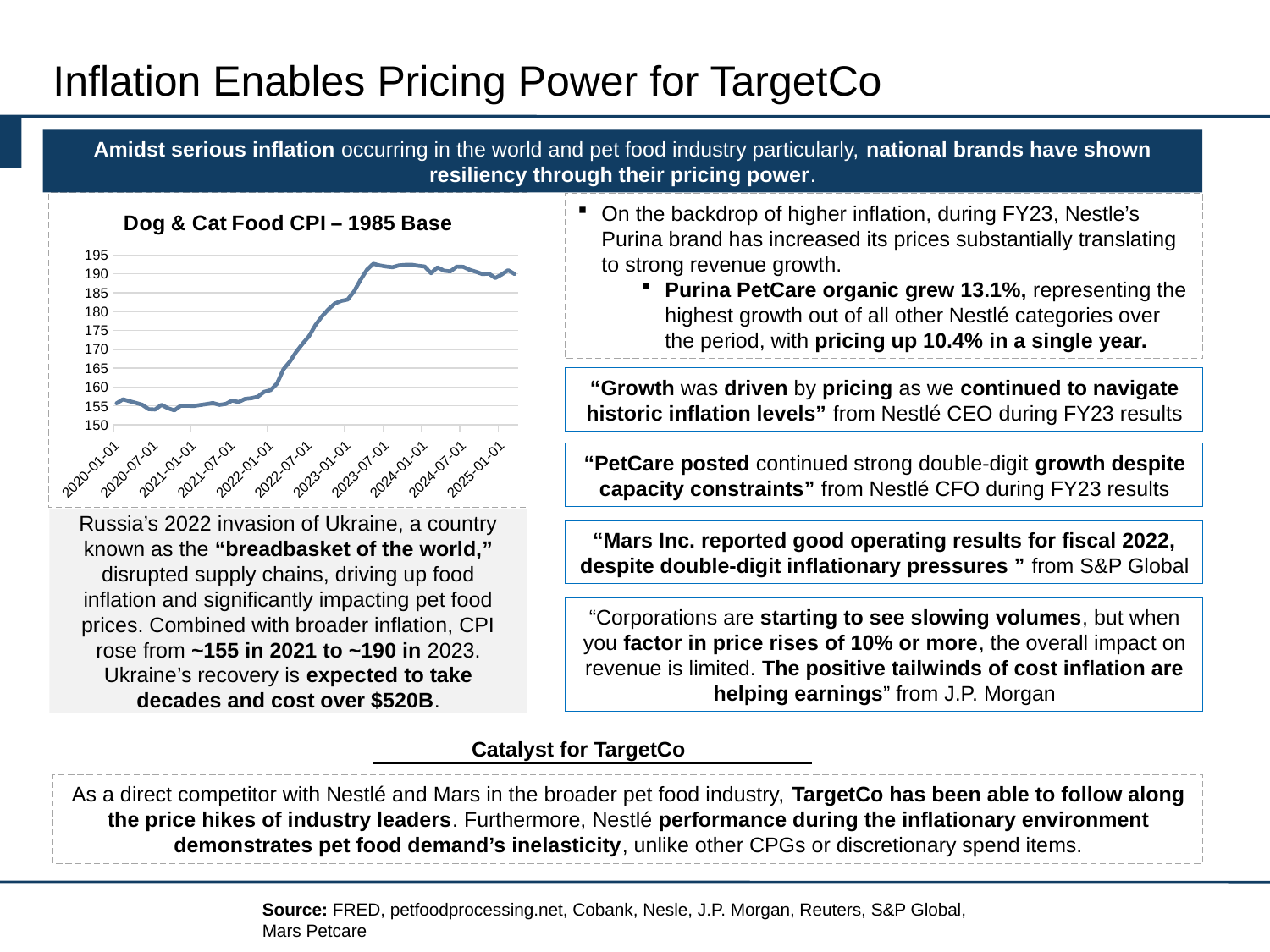

### Chart: Share of Customers Worried about Rising Prices

| Category | Series 1 |
|---|---|
| 2021 Q1 | 0.36 |
| 2021 Q2 | 0.35 |
| 2021 Q3 | 0.38 |
| 2021 Q4 | 0.4 |
| 2022 Q1 | 0.44 |
| 2022 Q2 | 0.49 |
| 2022 Q3 | 0.52 |
| 2022 Q4 | 0.53 |
| 2023 Q1 | 0.53 |
| 2023 Q2 | 0.53 |
| 2023 Q3 | 0.52 |
| 2023 Q4 | 0.52 |
| 2024 Q1 | 0.52 |
| 2024 Q2 | 0.53 |
| 2024 Q3 | 0.53 |
| 2024 Q4 | 0.54 |

### Chart: Poultry Processing PPI

| Category |  |
|---|---|
| 43831 | 159.1 |
| 43862 | 159.2 |
| 43891 | 160.3 |
| 43922 | 160.0 |
| 43952 | 162.1 |
| 43983 | 162.6 |
| 44013 | 162.6 |
| 44044 | 161.2 |
| 44075 | 154.8 |
| 44105 | 156.5 |
| 44136 | 157.4 |
| 44166 | 160.5 |
| 44197 | 164.9 |
| 44228 | 173.0 |
| 44256 | 178.2 |
| 44287 | 187.5 |
| 44317 | 193.3 |
| 44348 | 207.1 |
| 44378 | 197.454 |
| 44409 | 199.823 |
| 44440 | 205.516 |
| 44470 | 203.226 |
| 44501 | 197.379 |
| 44531 | 203.338 |
| 44562 | 209.833 |
| 44593 | 218.118 |
| 44621 | 224.072 |
| 44652 | 232.853 |
| 44682 | 247.829 |
| 44713 | 252.892 |
| 44743 | 249.966 |
| 44774 | 241.62 |
| 44805 | 225.624 |
| 44835 | 205.607 |
| 44866 | 208.686 |
| 44896 | 188.7 |
| 44927 | 193.253 |
| 44958 | 188.059 |
| 44986 | 190.503 |
| 45017 | 190.544 |
| 45047 | 185.766 |
| 45078 | 185.334 |
| 45108 | 179.288 |
| 45139 | 181.42 |
| 45170 | 190.26 |
| 45200 | 189.028 |
| 45231 | 173.542 |
| 45261 | 174.618 |
| 45292 | 173.422 |
| 45323 | 176.186 |
| 45352 | 182.413 |
| 45383 | 187.797 |
| 45413 | 191.184 |
| 45444 | 187.519 |
| 45474 | 185.304 |
| 45505 | 185.222 |
| 45536 | 195.675 |
| 45566 | 182.589 |
| 45597 | 190.799 |
| 45627 | 183.491 |
| 45658 | 180.68 |
| 45689 | 178.521 |
| 45717 | 183.196 |
Inflation Enables Pricing Power for TargetCo
Amidst serious inflation occurring in the world and pet food industry particularly, national brands have shown resiliency through their pricing power.

### Chart: Dog & Cat Food CPI – 1985 Base

| Category |  |
|---|---|
| 43831 | 155.686 |
| 43862 | 156.738 |
| 43891 | 156.25 |
| 43922 | 155.792 |
| 43952 | 155.297 |
| 43983 | 154.131 |
| 44013 | 154.041 |
| 44044 | 155.271 |
| 44075 | 154.382 |
| 44105 | 153.825 |
| 44136 | 155.057 |
| 44166 | 155.04 |
| 44197 | 154.958 |
| 44228 | 155.237 |
| 44256 | 155.473 |
| 44287 | 155.767 |
| 44317 | 155.278 |
| 44348 | 155.513 |
| 44378 | 156.406 |
| 44409 | 156.024 |
| 44440 | 156.843 |
| 44470 | 157.035 |
| 44501 | 157.431 |
| 44531 | 158.73 |
| 44562 | 159.179 |
| 44593 | 160.926 |
| 44621 | 164.706 |
| 44652 | 166.72 |
| 44682 | 169.335 |
| 44713 | 171.516 |
| 44743 | 173.512 |
| 44774 | 176.467 |
| 44805 | 178.728 |
| 44835 | 180.587 |
| 44866 | 182.118 |
| 44896 | 182.82 |
| 44927 | 183.17 |
| 44958 | 185.33 |
| 44986 | 188.38 |
| 45017 | 191.055 |
| 45047 | 192.666 |
| 45078 | 192.219 |
| 45108 | 191.917 |
| 45139 | 191.735 |
| 45170 | 192.229 |
| 45200 | 192.364 |
| 45231 | 192.388 |
| 45261 | 192.123 |
| 45292 | 191.939 |
| 45323 | 190.158 |
| 45352 | 191.698 |
| 45383 | 190.83 |
| 45413 | 190.634 |
| 45444 | 191.895 |
| 45474 | 191.844 |
| 45505 | 191.057 |
| 45536 | 190.53 |
| 45566 | 189.92 |
| 45597 | 190.059 |
| 45627 | 188.882 |
| 45658 | 189.824 |
| 45689 | 190.941 |
| 45717 | 189.959 |
On the backdrop of higher inflation, during FY23, Nestle’s Purina brand has increased its prices substantially translating to strong revenue growth.
Purina PetCare organic grew 13.1%, representing the highest growth out of all other Nestlé categories over the period, with pricing up 10.4% in a single year.

### Chart: Grain Price PPI

| Category |  |
|---|---|
| 40391 | 150.8 |
| 40422 | 174.8 |
| 40452 | 196.7 |
| 40483 | 203.1 |
| 40513 | 216.0 |
| 40544 | 226.7 |
| 40575 | 255.2 |
| 40603 | 239.1 |
| 40634 | 272.1 |
| 40664 | 266.0 |
| 40695 | 281.9 |
| 40725 | 260.7 |
| 40756 | 263.6 |
| 40787 | 266.8 |
| 40817 | 240.3 |
| 40848 | 243.5 |
| 40878 | 226.4 |
| 40909 | 243.5 |
| 40940 | 241.6 |
| 40969 | 250.5 |
| 41000 | 242.3 |
| 41030 | 234.2 |
| 41061 | 232.8 |
| 41091 | 278.8 |
| 41122 | 289.7 |
| 41153 | 289.2 |
| 41183 | 280.7 |
| 41214 | 277.2 |
| 41244 | 277.2 |
| 41275 | 278.8 |
| 41306 | 268.1 |
| 41334 | 275.4 |
| 41365 | 251.1 |
| 41395 | 261.9 |
| 41426 | 265.7 |
| 41456 | 257.0 |
| 41487 | 216.2 |
| 41518 | 200.2 |
| 41548 | 182.4 |
| 41579 | 178.2 |
| 41609 | 179.0 |
| 41640 | 177.2 |
| 41671 | 180.9 |
| 41699 | 193.2 |
| 41730 | 203.0 |
| 41760 | 203.9 |
| 41791 | 184.3 |
| 41821 | 158.9 |
| 41852 | 152.3 |
| 41883 | 148.7 |
| 41913 | 143.7 |
| 41944 | 151.7 |
| 41974 | 160.4 |
| 42005 | 157.2 |
| 42036 | 157.7 |
| 42064 | 157.6 |
| 42095 | 153.8 |
| 42125 | 148.6 |
| 42156 | 151.4 |
| 42186 | 165.0 |
| 42217 | 148.3 |
| 42248 | 147.8 |
| 42278 | 147.2 |
| 42309 | 141.0 |
| 42339 | 147.1 |
| 42370 | 140.8 |
| 42401 | 139.9 |
| 42430 | 142.6 |
| 42461 | 139.6 |
| 42491 | 142.7 |
| 42522 | 159.8 |
| 42552 | 132.7 |
| 42583 | 124.5 |
| 42614 | 119.9 |
| 42644 | 122.5 |
| 42675 | 125.6 |
| 42705 | 130.3 |
| 42736 | 133.0 |
| 42767 | 138.5 |
| 42795 | 136.2 |
| 42826 | 135.7 |
| 42856 | 136.8 |
| 42887 | 141.2 |
| 42917 | 153.1 |
| 42948 | 133.7 |
| 42979 | 129.9 |
| 43009 | 129.2 |
| 43040 | 129.0 |
| 43070 | 130.5 |
| 43101 | 135.4 |
| 43132 | 143.3 |
| 43160 | 150.6 |
| 43191 | 151.5 |
| 43221 | 155.1 |
| 43252 | 151.0 |
| 43282 | 138.4 |
| 43313 | 144.5 |
| 43344 | 138.8 |
| 43374 | 139.2 |
| 43405 | 142.8 |
| 43435 | 148.0 |
| 43466 | 144.2 |
| 43497 | 148.7 |
| 43525 | 141.4 |
| 43556 | 141.3 |
| 43586 | 142.7 |
| 43617 | 165.3 |
| 43647 | 168.0 |
| 43678 | 145.4 |
| 43709 | 142.1 |
| 43739 | 153.7 |
| 43770 | 151.9 |
| 43800 | 149.9 |
| 43831 | 158.7 |
| 43862 | 155.4 |
| 43891 | 153.1 |
| 43922 | 134.4 |
| 43952 | 131.3 |
| 43983 | 134.6 |
| 44013 | 133.5 |
| 44044 | 127.1 |
| 44075 | 143.9 |
| 44105 | 155.6 |
| 44136 | 168.4 |
| 44166 | 171.8 |
| 44197 | 203.8 |
| 44228 | 216.5 |
| 44256 | 215.5 |
| 44287 | 225.5 |
| 44317 | 285.5 |
| 44348 | 260.8 |
| 44378 | 249.686 |
| 44409 | 251.986 |
| 44440 | 223.168 |
| 44470 | 217.941 |
| 44501 | 232.69 |
| 44531 | 246.904 |
| 44562 | 248.6 |
| 44593 | 260.151 |
| 44621 | 301.702 |
| 44652 | 318.043 |
| 44682 | 322.3 |
| 44713 | 322.742 |
| 44743 | 280.166 |
| 44774 | 274.406 |
| 44805 | 290.946 |
| 44835 | 280.361 |
| 44866 | 277.504 |
| 44896 | 270.886 |
| 44927 | 268.915 |
| 44958 | 279.648 |
| 44986 | 257.021 |
| 45017 | 270.26 |
| 45047 | 257.526 |
| 45078 | 257.294 |
| 45108 | 226.695 |
| 45139 | 211.044 |
| 45170 | 194.918 |
| 45200 | 190.498 |
| 45231 | 189.425 |
| 45261 | 190.589 |
| 45292 | 183.484 |
| 45323 | 174.163 |
| 45352 | 175.257 |
| 45383 | 174.765 |
| 45413 | 189.722 |
| 45444 | 182.791 |
| 45474 | 163.139 |
| 45505 | 155.573 |
| 45536 | 158.529 |
| 45566 | 157.22 |
| 45597 | 168.992 |
| 45627 | 175.531 |
| 45658 | 181.8 |
| 45689 | 185.821 |
| 45717 | 179.126 |
“Growth was driven by pricing as we continued to navigate historic inflation levels” from Nestlé CEO during FY23 results
“PetCare posted continued strong double-digit growth despite capacity constraints” from Nestlé CFO during FY23 results
Russia’s 2022 invasion of Ukraine, a country known as the “breadbasket of the world,” disrupted supply chains, driving up food inflation and significantly impacting pet food prices. Combined with broader inflation, CPI rose from ~155 in 2021 to ~190 in 2023. Ukraine’s recovery is expected to take decades and cost over $520B.
“Mars Inc. reported good operating results for fiscal 2022, despite double-digit inflationary pressures ” from S&P Global

### Chart: PPI Index Containers and Boxes

| Category |  |
|---|---|
| 43831 | 298.5 |
| 43862 | 297.8 |
| 43891 | 297.1 |
| 43922 | 296.2 |
| 43952 | 296.2 |
| 43983 | 296.2 |
| 44013 | 296.7 |
| 44044 | 295.7 |
| 44075 | 295.7 |
| 44105 | 295.7 |
| 44136 | 295.8 |
| 44166 | 296.2 |
| 44197 | 304.9 |
| 44228 | 308.2 |
| 44256 | 309.9 |
| 44287 | 311.0 |
| 44317 | 309.8 |
| 44348 | 310.0 |
| 44378 | 319.804 |
| 44409 | 321.057 |
| 44440 | 324.413 |
| 44470 | 332.23 |
| 44501 | 333.843 |
| 44531 | 335.424 |
| 44562 | 339.709 |
| 44593 | 355.227 |
| 44621 | 355.419 |
| 44652 | 360.045 |
| 44682 | 366.379 |
| 44713 | 367.654 |
| 44743 | 377.936 |
| 44774 | 378.974 |
| 44805 | 379.725 |
| 44835 | 379.724 |
| 44866 | 378.638 |
| 44896 | 378.362 |
| 44927 | 376.012 |
| 44958 | 373.093 |
| 44986 | 371.643 |
| 45017 | 365.891 |
| 45047 | 365.735 |
| 45078 | 364.88 |
| 45108 | 363.301 |
| 45139 | 358.115 |
| 45170 | 357.829 |
| 45200 | 357.256 |
| 45231 | 357.256 |
| 45261 | 356.933 |
| 45292 | 353.536 |
| 45323 | 352.535 |
| 45352 | 351.883 |
| 45383 | 356.011 |
| 45413 | 359.268 |
| 45444 | 360.275 |
| 45474 | 362.08 |
| 45505 | 366.931 |
| 45536 | 368.308 |
| 45566 | 375.278 |
| 45597 | 375.278 |
| 45627 | 376.087 |
| 45658 | 378.472 |
| 45689 | 378.472 |
| 45717 | 380.342 |
“Corporations are starting to see slowing volumes, but when you factor in price rises of 10% or more, the overall impact on revenue is limited. The positive tailwinds of cost inflation are helping earnings” from J.P. Morgan
Catalyst for TargetCo
As a direct competitor with Nestlé and Mars in the broader pet food industry, TargetCo has been able to follow along the price hikes of industry leaders. Furthermore, Nestlé performance during the inflationary environment demonstrates pet food demand’s inelasticity, unlike other CPGs or discretionary spend items.
Source: FRED, petfoodprocessing.net, Cobank, Nesle, J.P. Morgan, Reuters, S&P Global, Mars Petcare